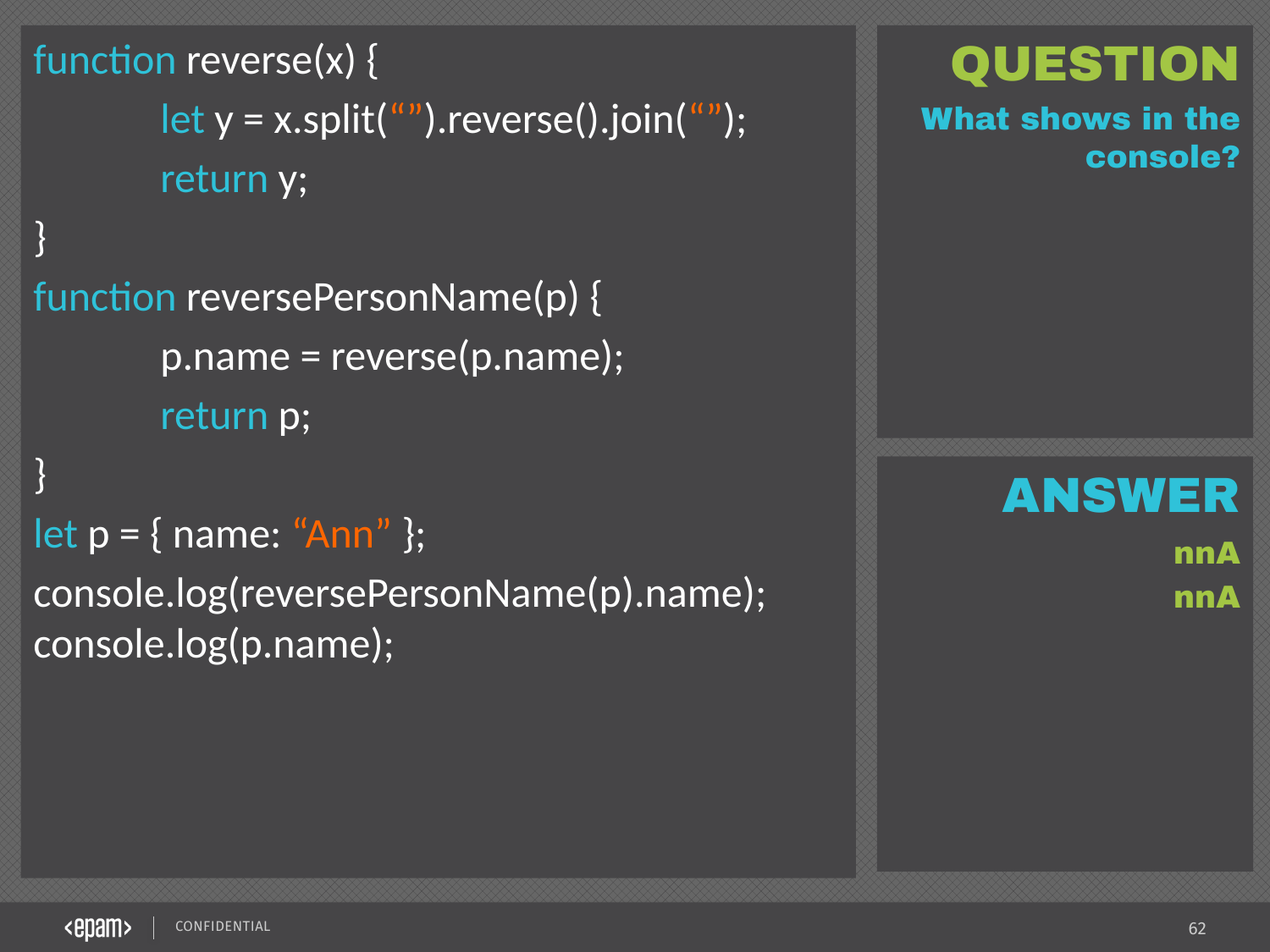

function reverse(x) {
	let y = x.split(“”).reverse().join(“”);
	return y;
}
function reversePersonName(p) {
	p.name = reverse(p.name);
	return p;
}
let p = { name: “Ann” };
console.log(reversePersonName(p).name);
console.log(p.name);

What shows in the console?

nnA
nnA